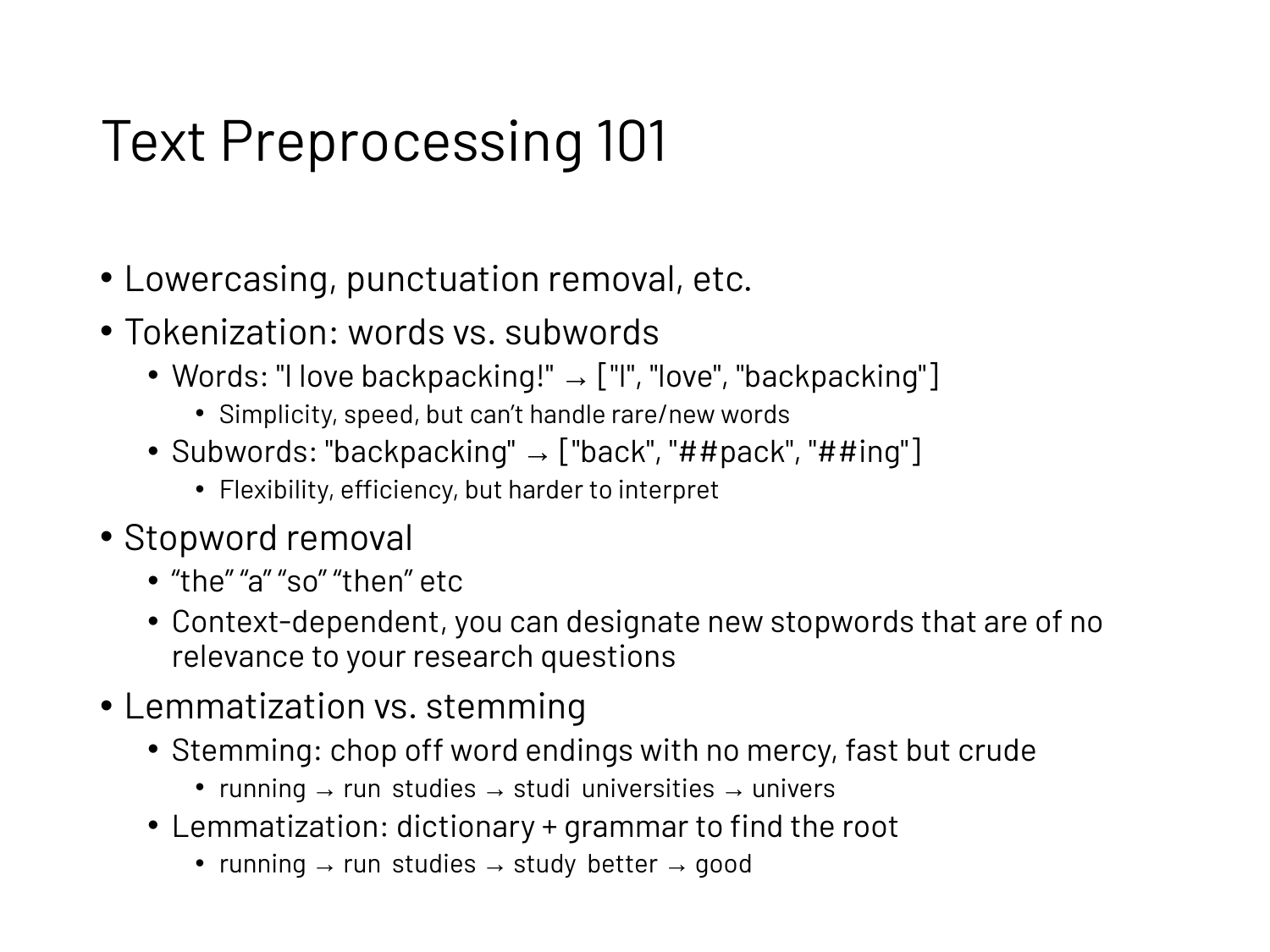

# Text Preprocessing 101
Lowercasing, punctuation removal, etc.
Tokenization: words vs. subwords
Words: "I love backpacking!" → ["I", "love", "backpacking"]
Simplicity, speed, but can’t handle rare/new words
Subwords: "backpacking" → ["back", "##pack", "##ing"]
Flexibility, efficiency, but harder to interpret
Stopword removal
“the” “a” “so” “then” etc
Context-dependent, you can designate new stopwords that are of no relevance to your research questions
Lemmatization vs. stemming
Stemming: chop off word endings with no mercy, fast but crude
running → run  studies → studi  universities → univers
Lemmatization: dictionary + grammar to find the root
running → run  studies → study  better → good